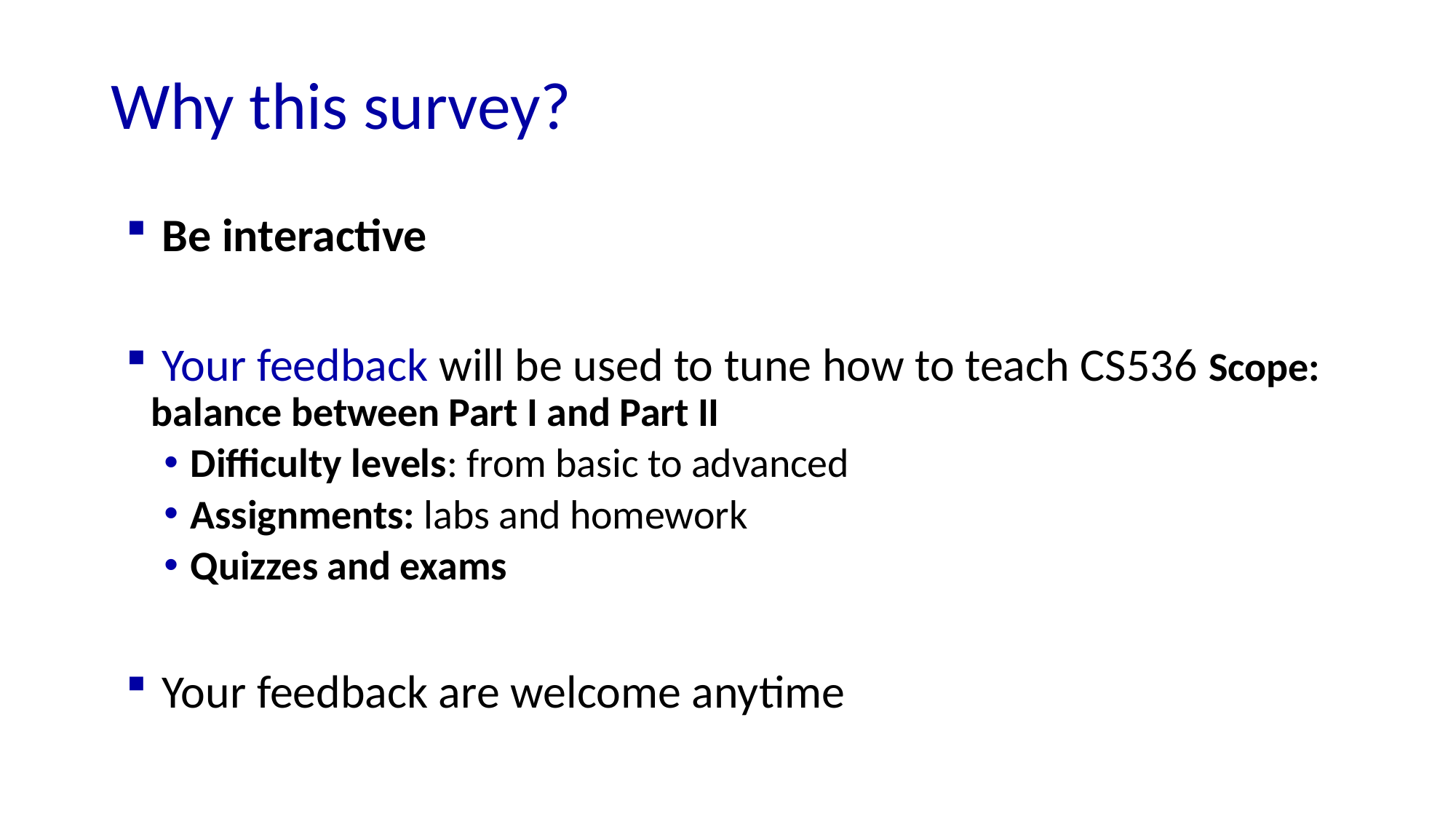

# Why this survey?
 Be interactive

 Your feedback will be used to tune how to teach CS536 Scope: balance between Part I and Part II
Difficulty levels: from basic to advanced
Assignments: labs and homework
Quizzes and exams

 Your feedback are welcome anytime